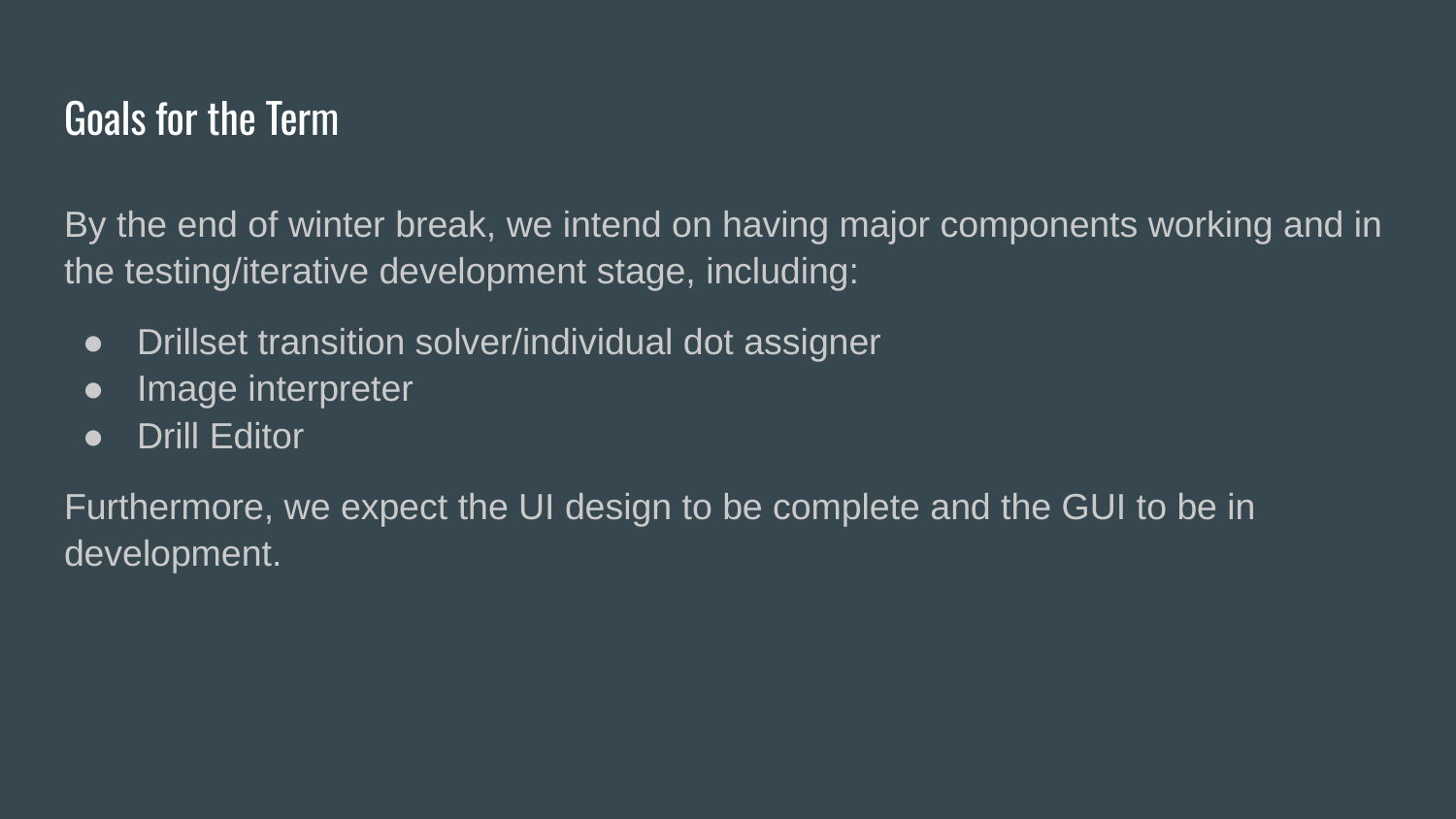

# Goals for the Term
By the end of winter break, we intend on having major components working and in the testing/iterative development stage, including:
Drillset transition solver/individual dot assigner
Image interpreter
Drill Editor
Furthermore, we expect the UI design to be complete and the GUI to be in development.